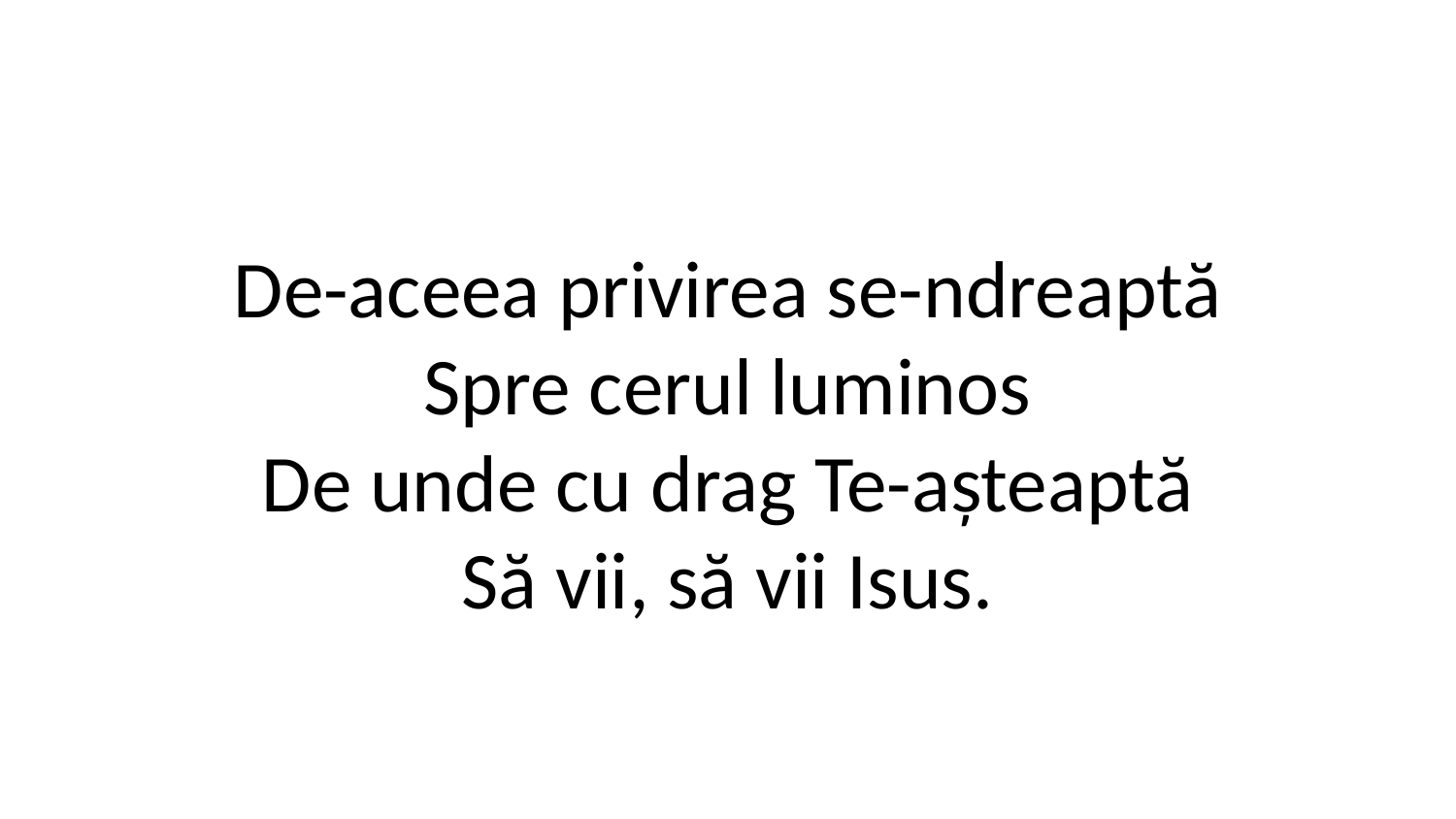

De-aceea privirea se-ndreaptă
Spre cerul luminos
De unde cu drag Te-așteaptă
Să vii, să vii Isus.